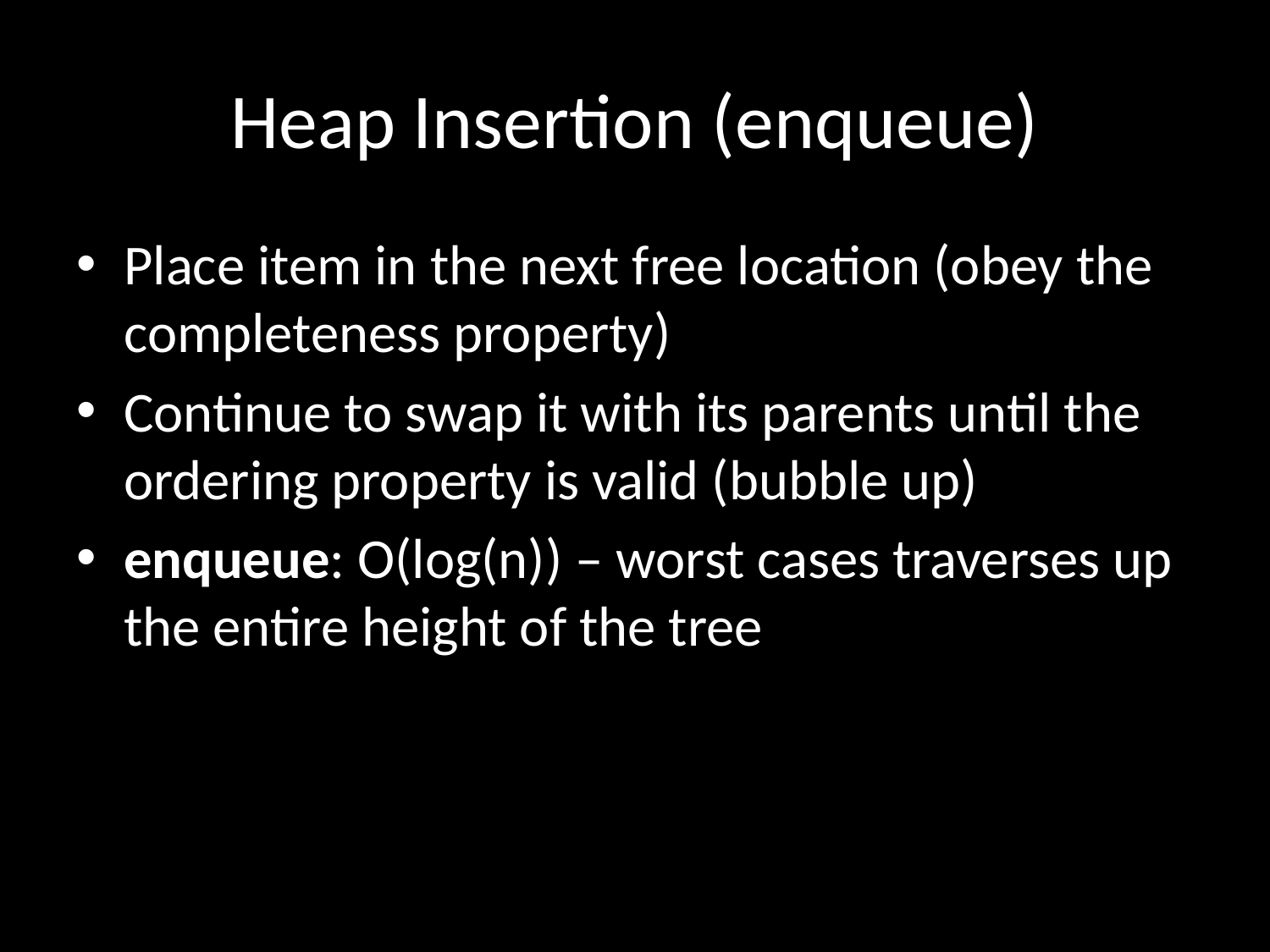

# Heap Insertion (enqueue)
Place item in the next free location (obey the completeness property)
Continue to swap it with its parents until the ordering property is valid (bubble up)
enqueue: O(log(n)) – worst cases traverses up the entire height of the tree